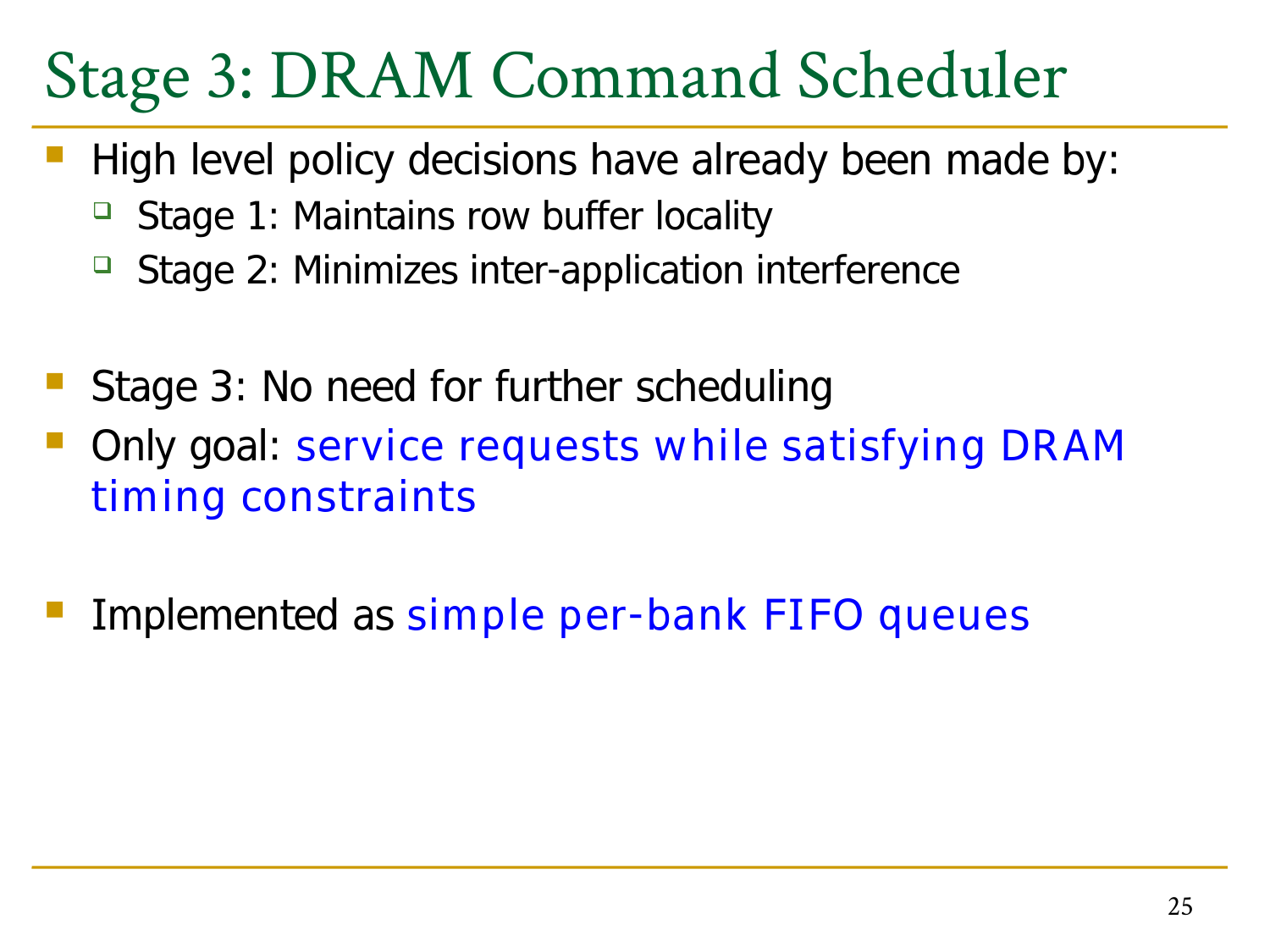

# Stage 3: DRAM Command Scheduler
High level policy decisions have already been made by:
Stage 1: Maintains row buffer locality
Stage 2: Minimizes inter-application interference

Stage 3: No need for further scheduling
Only goal: service requests while satisfying DRAM timing constraints

Implemented as simple per-bank FIFO queues
25